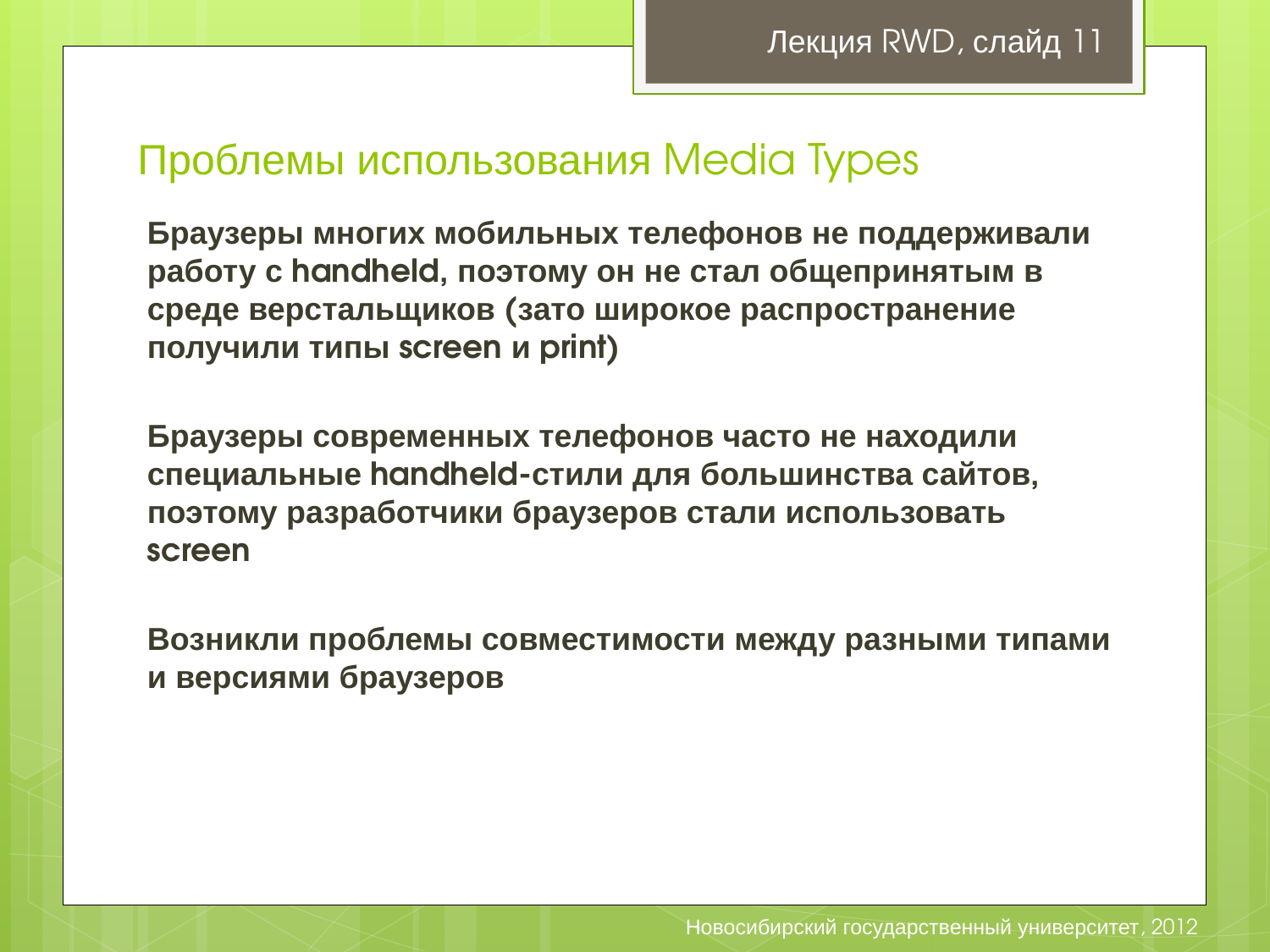

Лекция RWD, слайд 11
Проблемы использования Media Types
Браузеры многих мобильных телефонов не поддерживали работу с handheld, поэтому он не стал общепринятым в среде верстальщиков (зато широкое распространение получили типы screen и print)

Браузеры современных телефонов часто не находили специальные handheld-стили для большинства сайтов, поэтому разработчики браузеров стали использовать screen

Возникли проблемы совместимости между разными типами и версиями браузеров

Новосибирский государственный университет, 2012